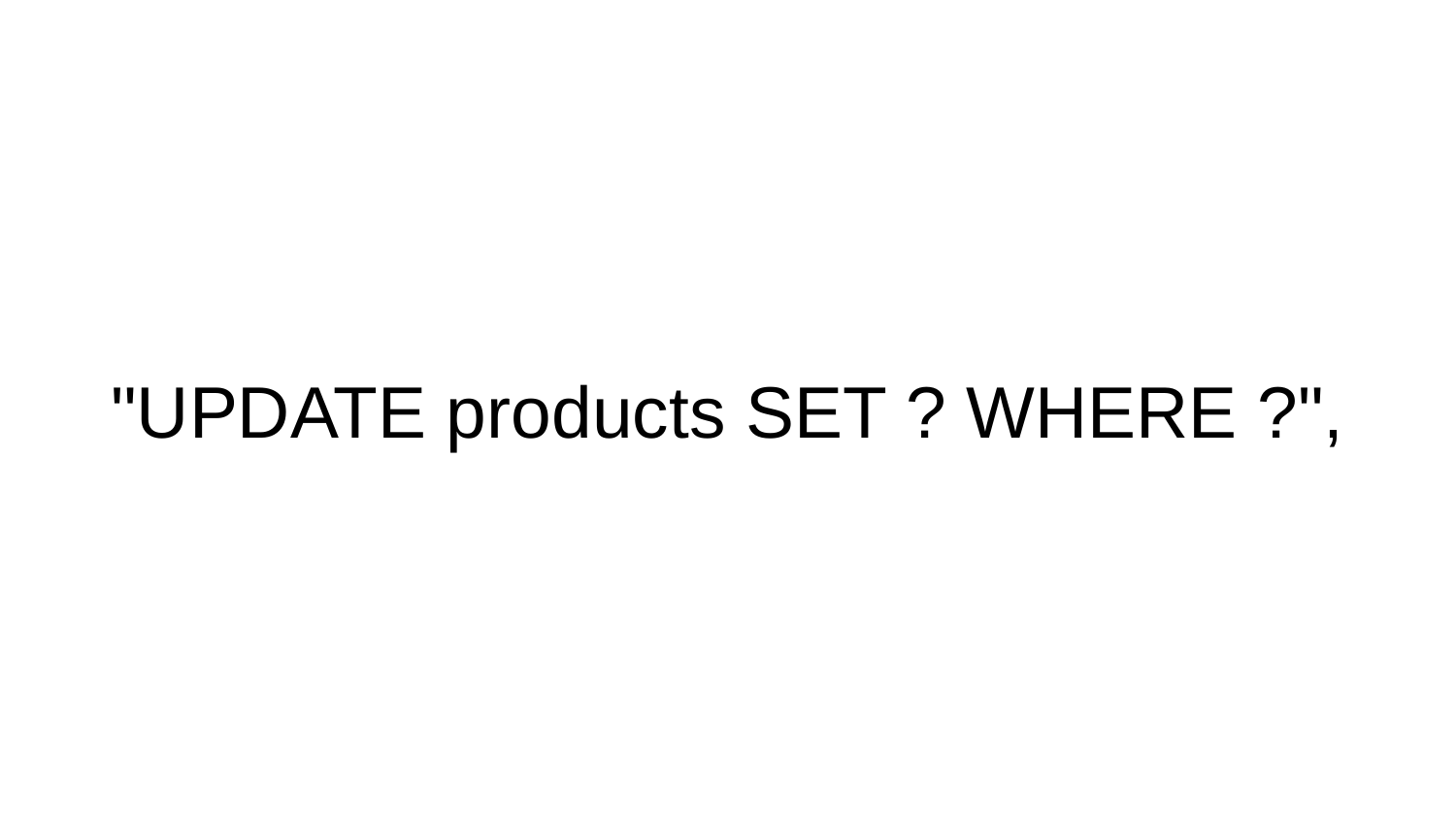

# "UPDATE products SET ? WHERE ?",